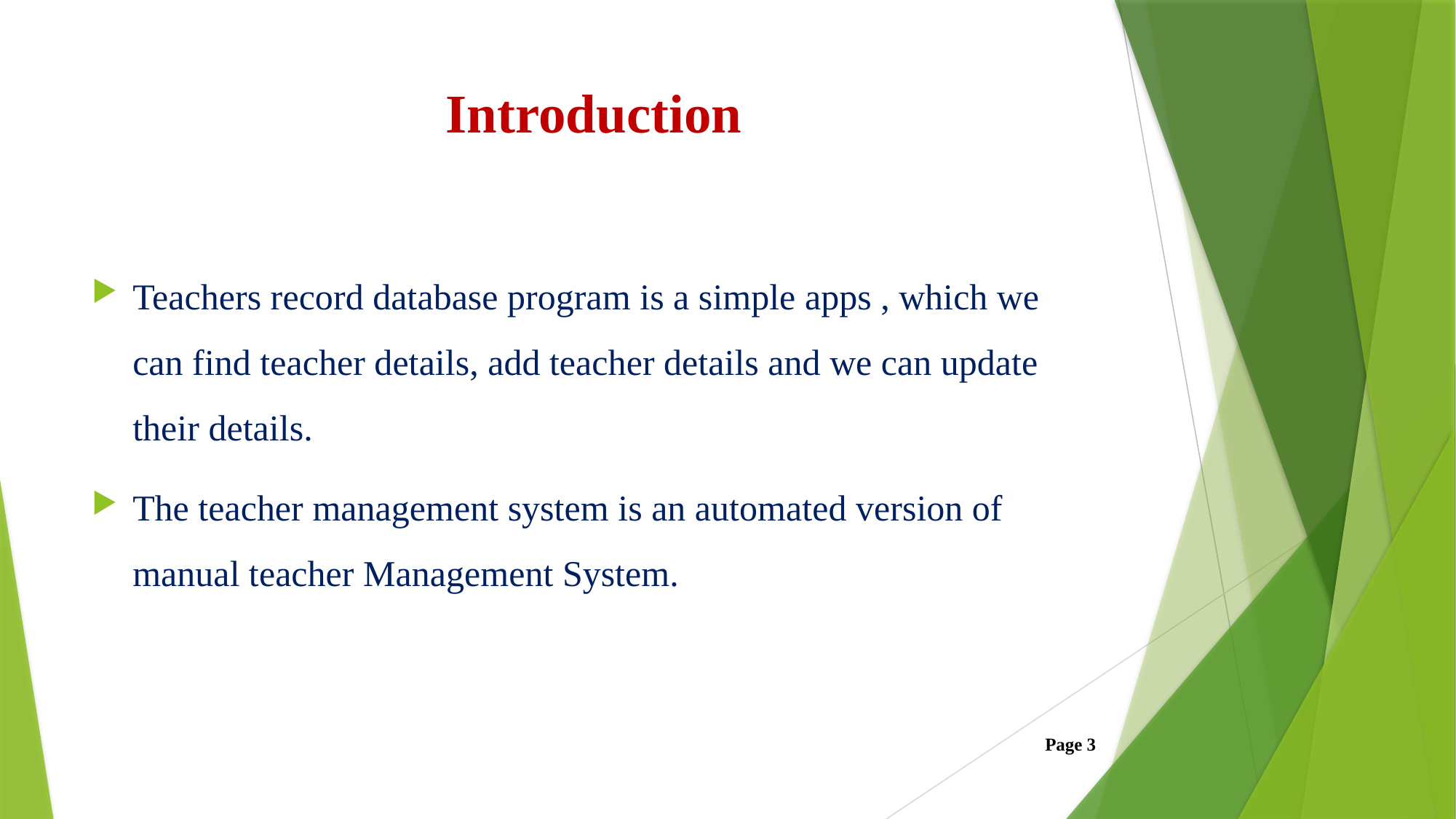

# Introduction
Teachers record database program is a simple apps , which we can find teacher details, add teacher details and we can update their details.
The teacher management system is an automated version of manual teacher Management System.

Page 3